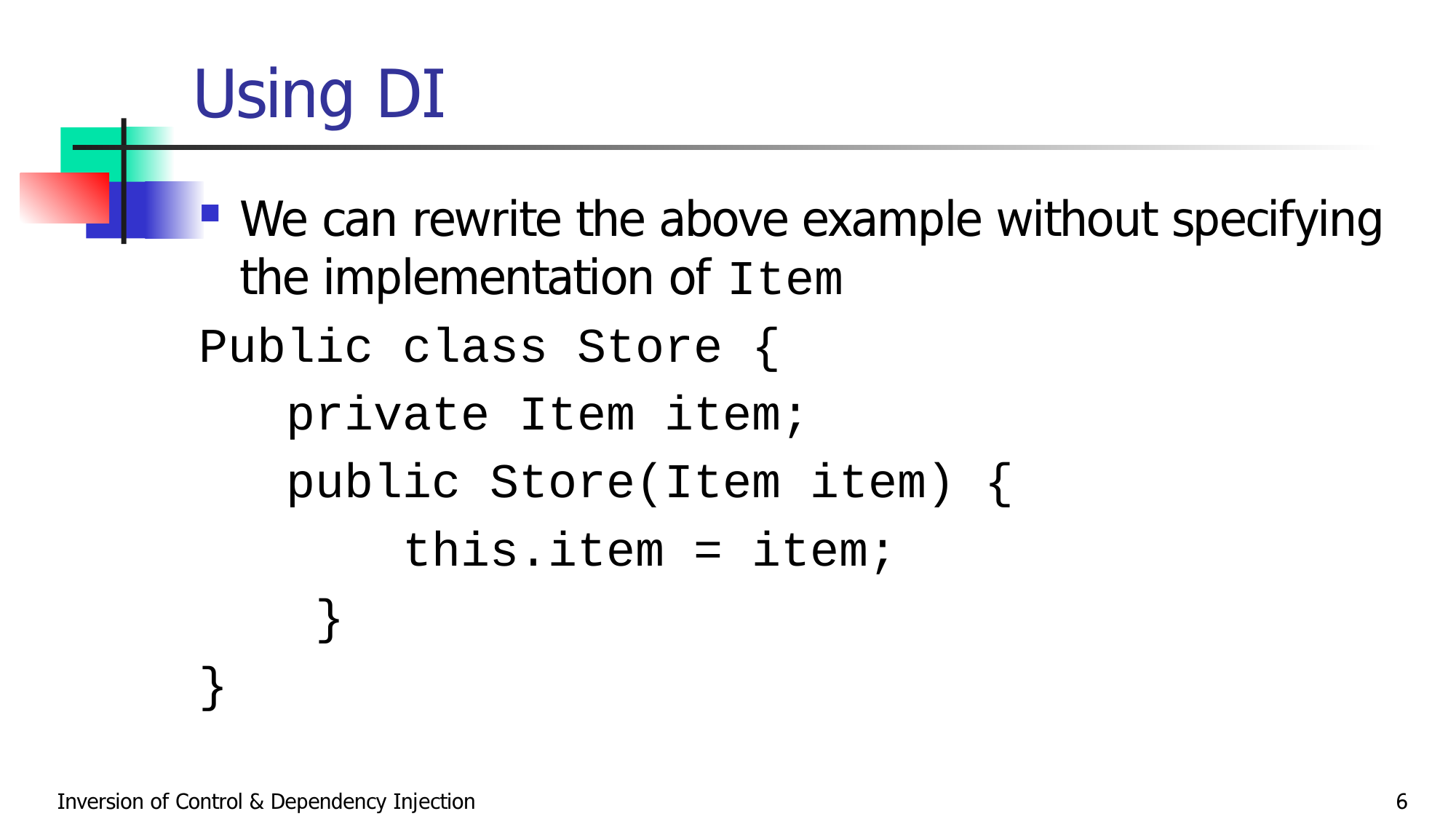

# Using DI
We can rewrite the above example without specifying the implementation of Item
Public class Store {
   private Item item;
   public Store(Item item) {
       this.item = item;
    }
}
Inversion of Control & Dependency Injection
6